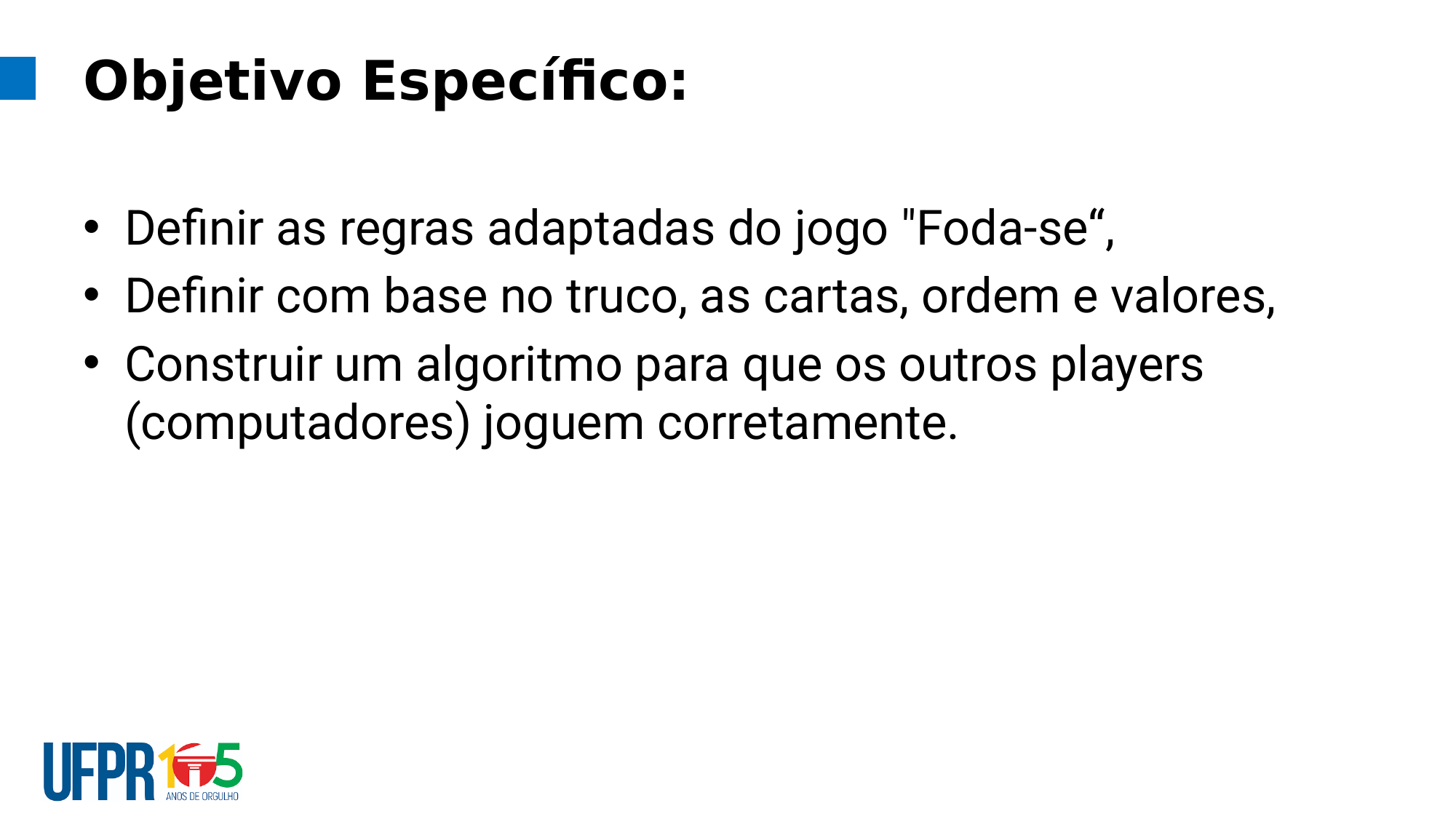

# Objetivo Específico:
Definir as regras adaptadas do jogo "Foda-se“,
Definir com base no truco, as cartas, ordem e valores,
Construir um algoritmo para que os outros players (computadores) joguem corretamente.